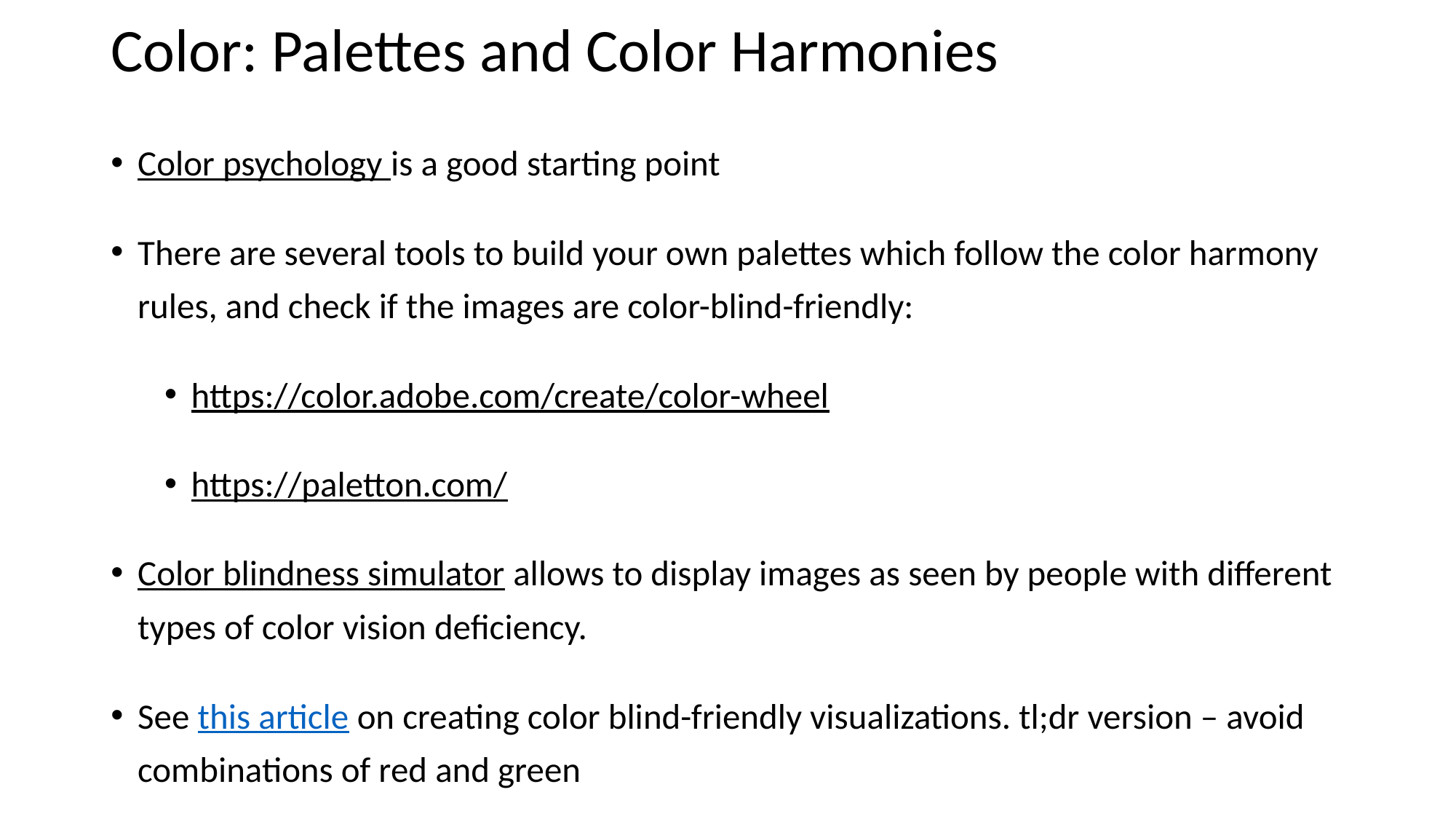

# Color: Palettes and Color Harmonies
Color psychology is a good starting point
There are several tools to build your own palettes which follow the color harmony rules, and check if the images are color-blind-friendly:
https://color.adobe.com/create/color-wheel
https://paletton.com/
Color blindness simulator allows to display images as seen by people with different types of color vision deficiency.
See this article on creating color blind-friendly visualizations. tl;dr version – avoid combinations of red and green